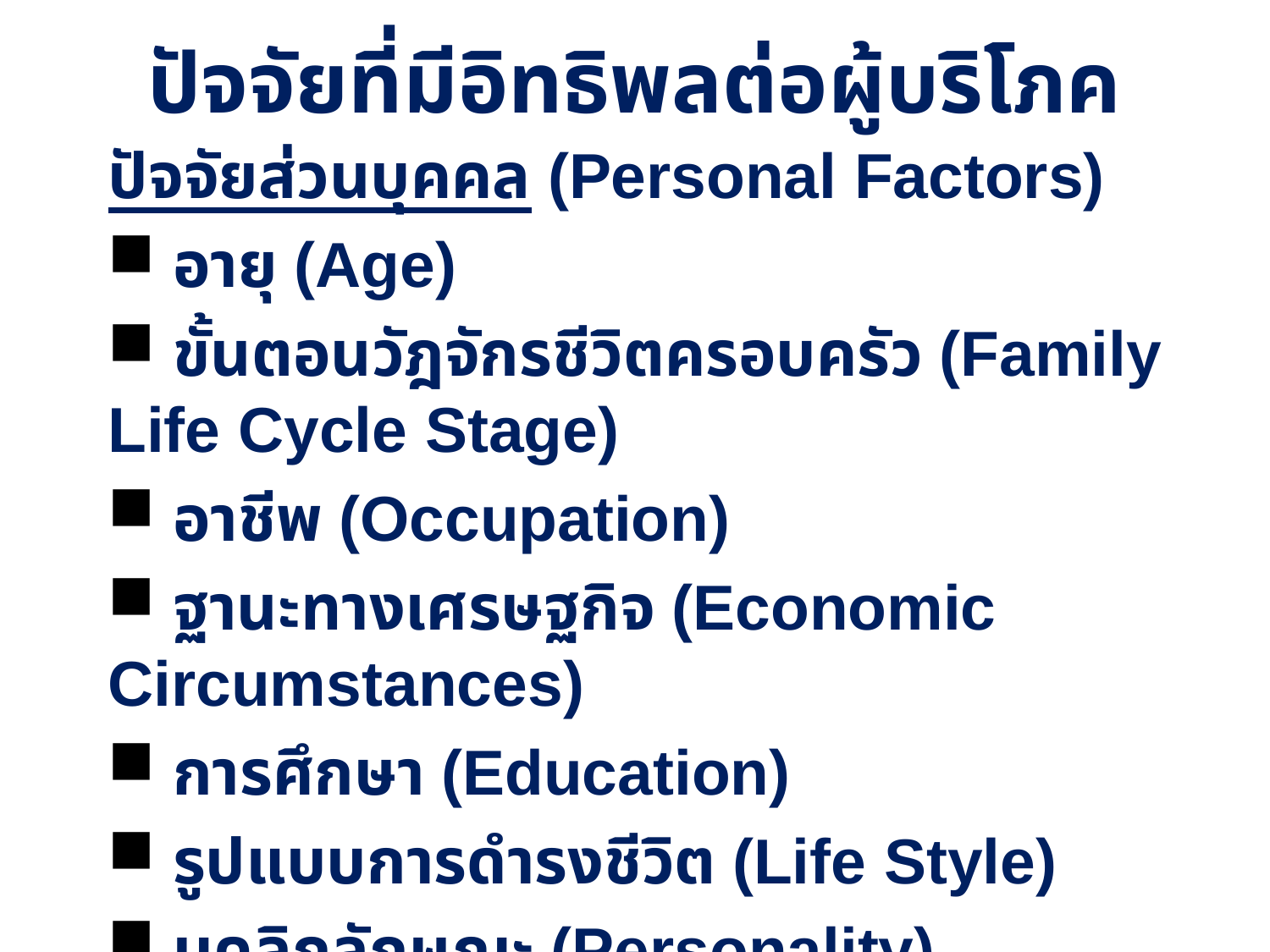

ปัจจัยที่มีอิทธิพลต่อผู้บริโภค
ปัจจัยส่วนบุคคล (Personal Factors)
 อายุ (Age)
 ขั้นตอนวัฎจักรชีวิตครอบครัว (Family Life Cycle Stage)
 อาชีพ (Occupation)
 ฐานะทางเศรษฐกิจ (Economic Circumstances)
 การศึกษา (Education)
 รูปแบบการดำรงชีวิต (Life Style)
 บุคลิกลักษณะ (Personality)